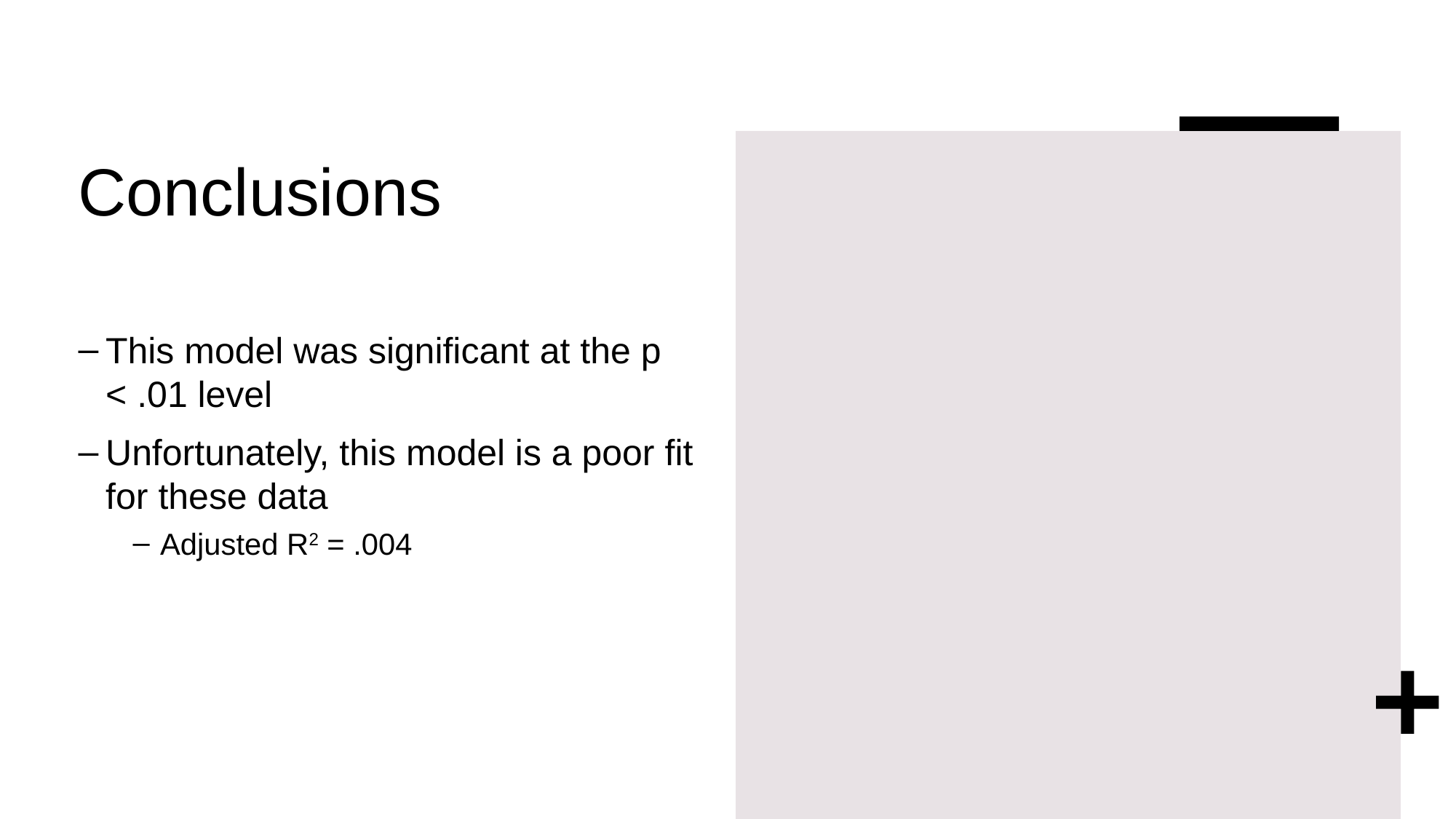

# Conclusions
This model was significant at the p < .01 level
Unfortunately, this model is a poor fit for these data
Adjusted R2 = .004